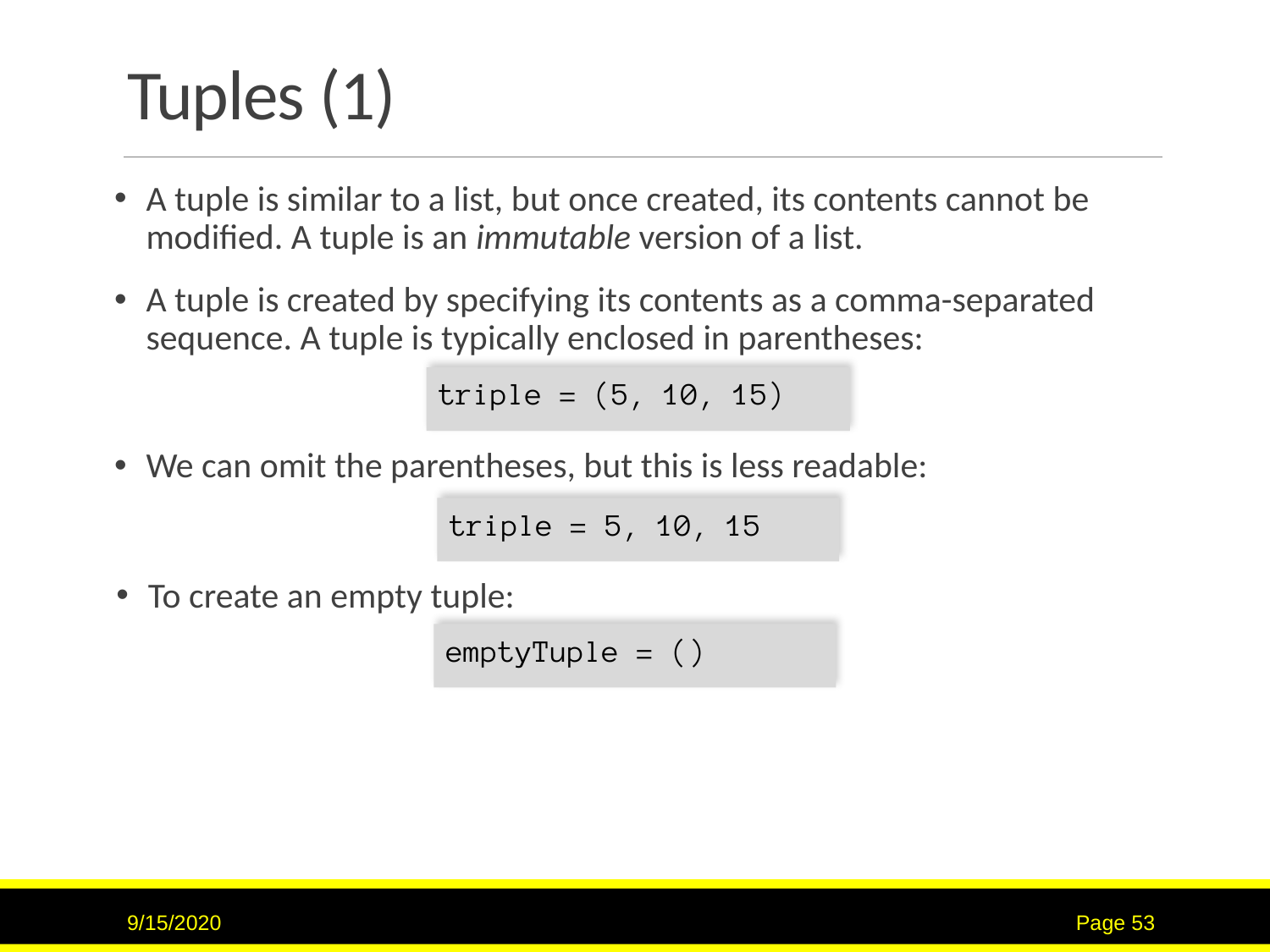

# Tuples (1)
A tuple is similar to a list, but once created, its contents cannot be modified. A tuple is an immutable version of a list.
A tuple is created by specifying its contents as a comma-separated sequence. A tuple is typically enclosed in parentheses:
triple = (5, 10, 15)
We can omit the parentheses, but this is less readable:
triple = 5, 10, 15
To create an empty tuple:
emptyTuple = ()
9/15/2020
Page 53